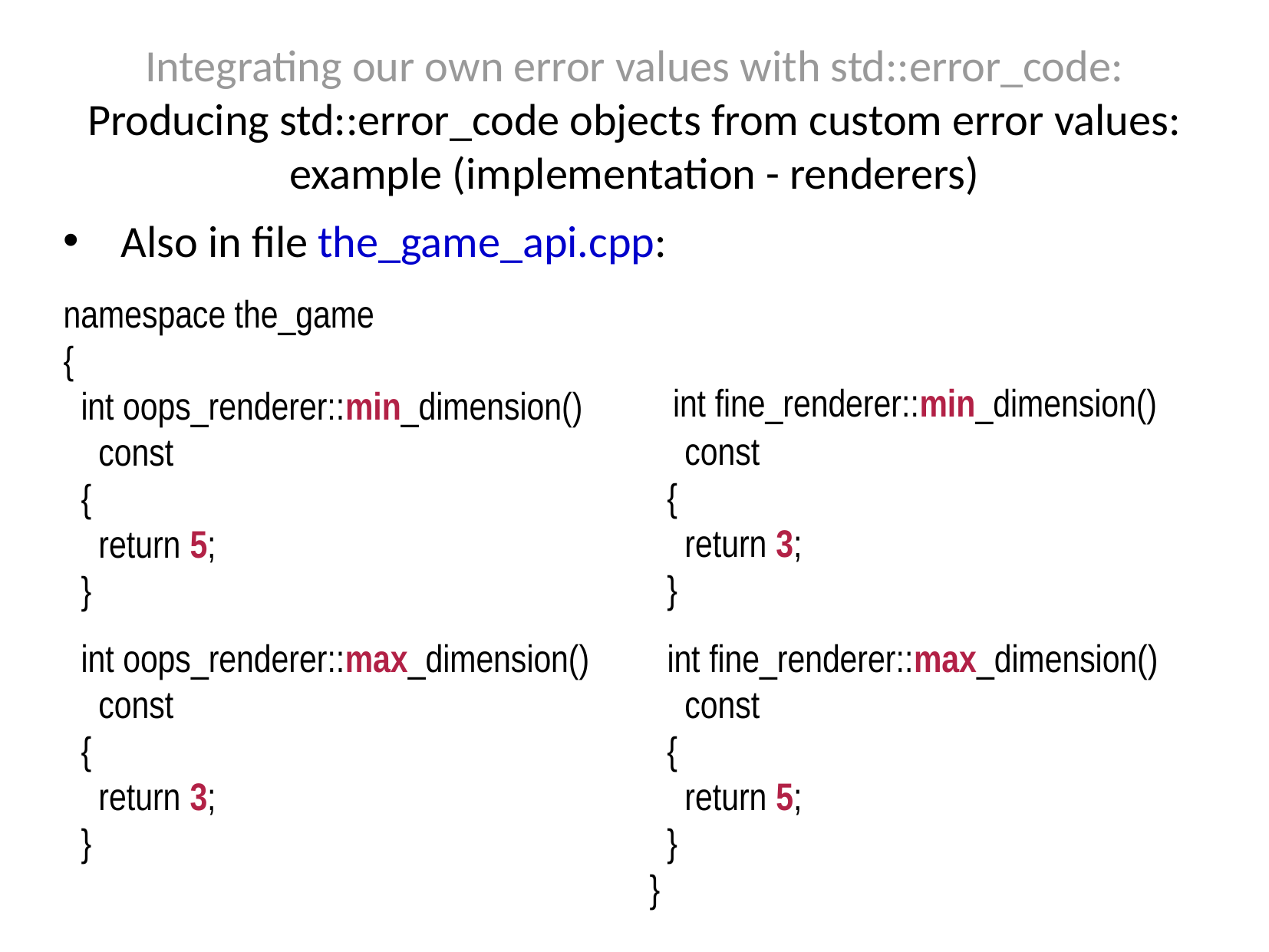

Integrating our own error values with std::error_code:
Producing std::error_code objects from custom error values: example (implementation - renderers)
Also in file the_game_api.cpp:
namespace the_game
{
  int oops_renderer::min_dimension()
    const
  {
    return 5;
  }
  int oops_renderer::max_dimension()
    const
  {
    return 3;
  }

  int fine_renderer::min_dimension()
    const
  {
    return 3;
  }
  int fine_renderer::max_dimension()
    const
  {
    return 5;
  }
}